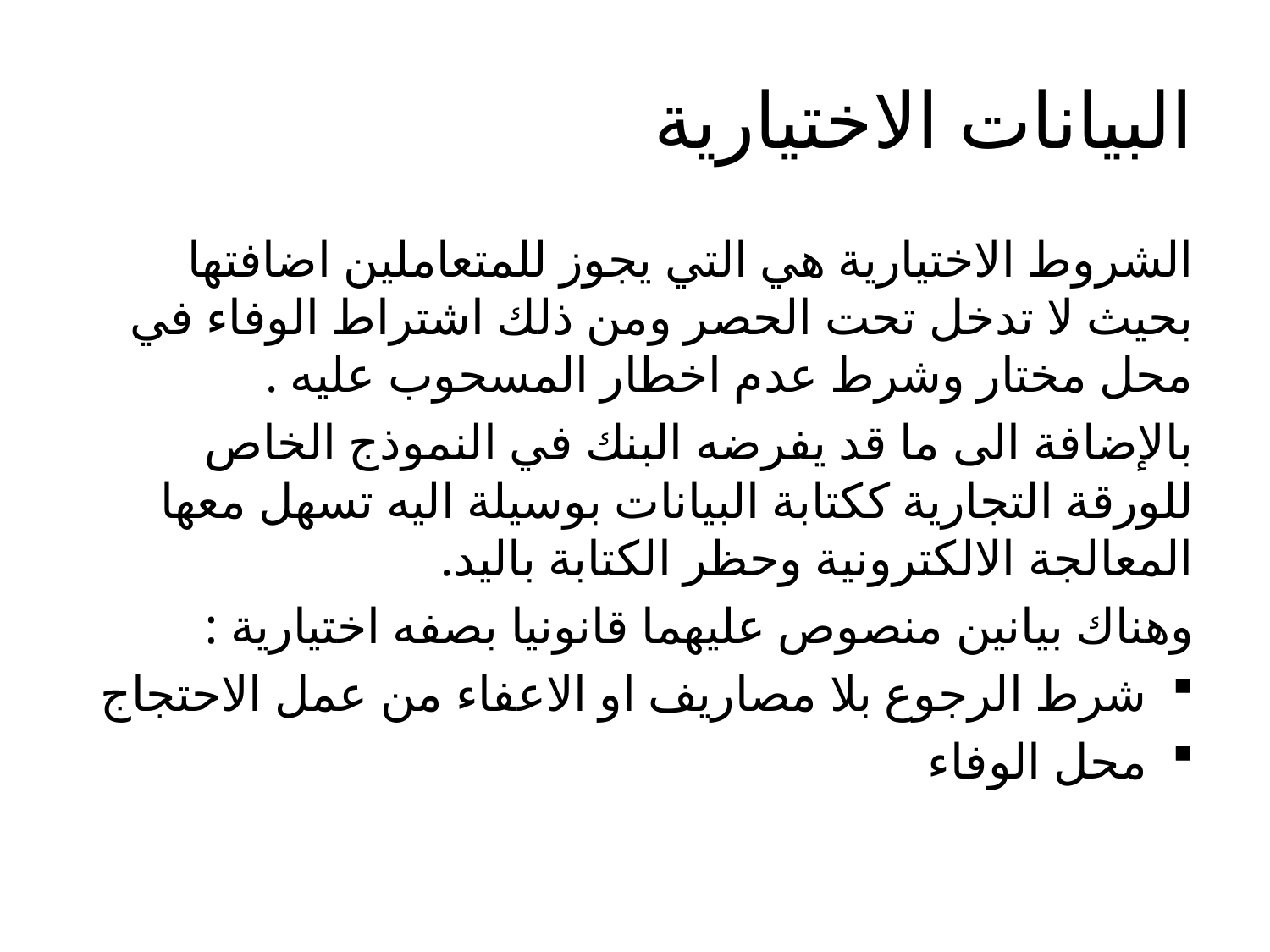

# البيانات الاختيارية
الشروط الاختيارية هي التي يجوز للمتعاملين اضافتها بحيث لا تدخل تحت الحصر ومن ذلك اشتراط الوفاء في محل مختار وشرط عدم اخطار المسحوب عليه .
بالإضافة الى ما قد يفرضه البنك في النموذج الخاص للورقة التجارية ككتابة البيانات بوسيلة اليه تسهل معها المعالجة الالكترونية وحظر الكتابة باليد.
وهناك بيانين منصوص عليهما قانونيا بصفه اختيارية :
شرط الرجوع بلا مصاريف او الاعفاء من عمل الاحتجاج
محل الوفاء